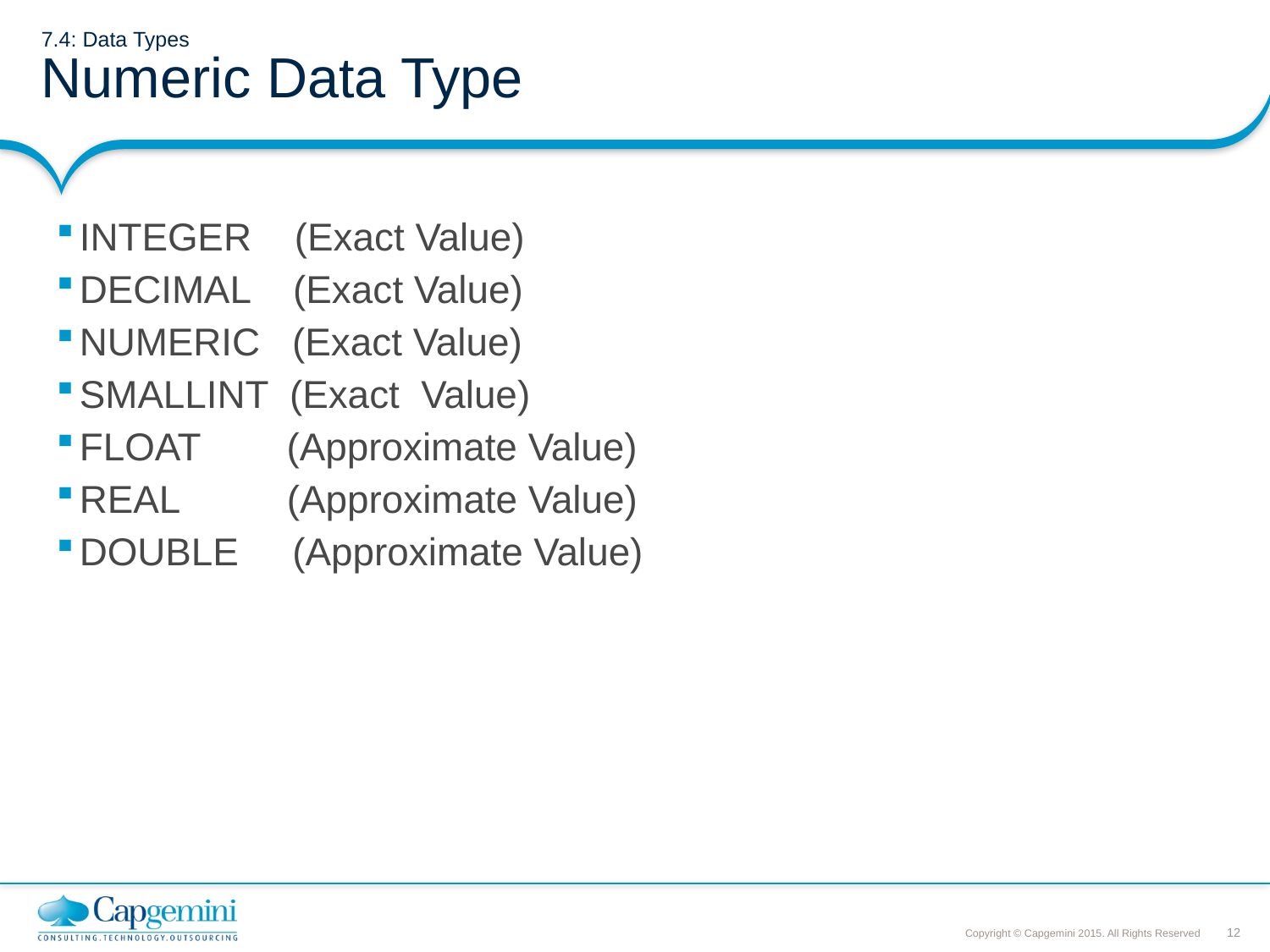

# 7.4: Data Types Numeric Data Type
INTEGER    (Exact Value)
DECIMAL    (Exact Value)
NUMERIC   (Exact Value)
SMALLINT  (Exact  Value)
FLOAT        (Approximate Value)
REAL          (Approximate Value)
DOUBLE     (Approximate Value)